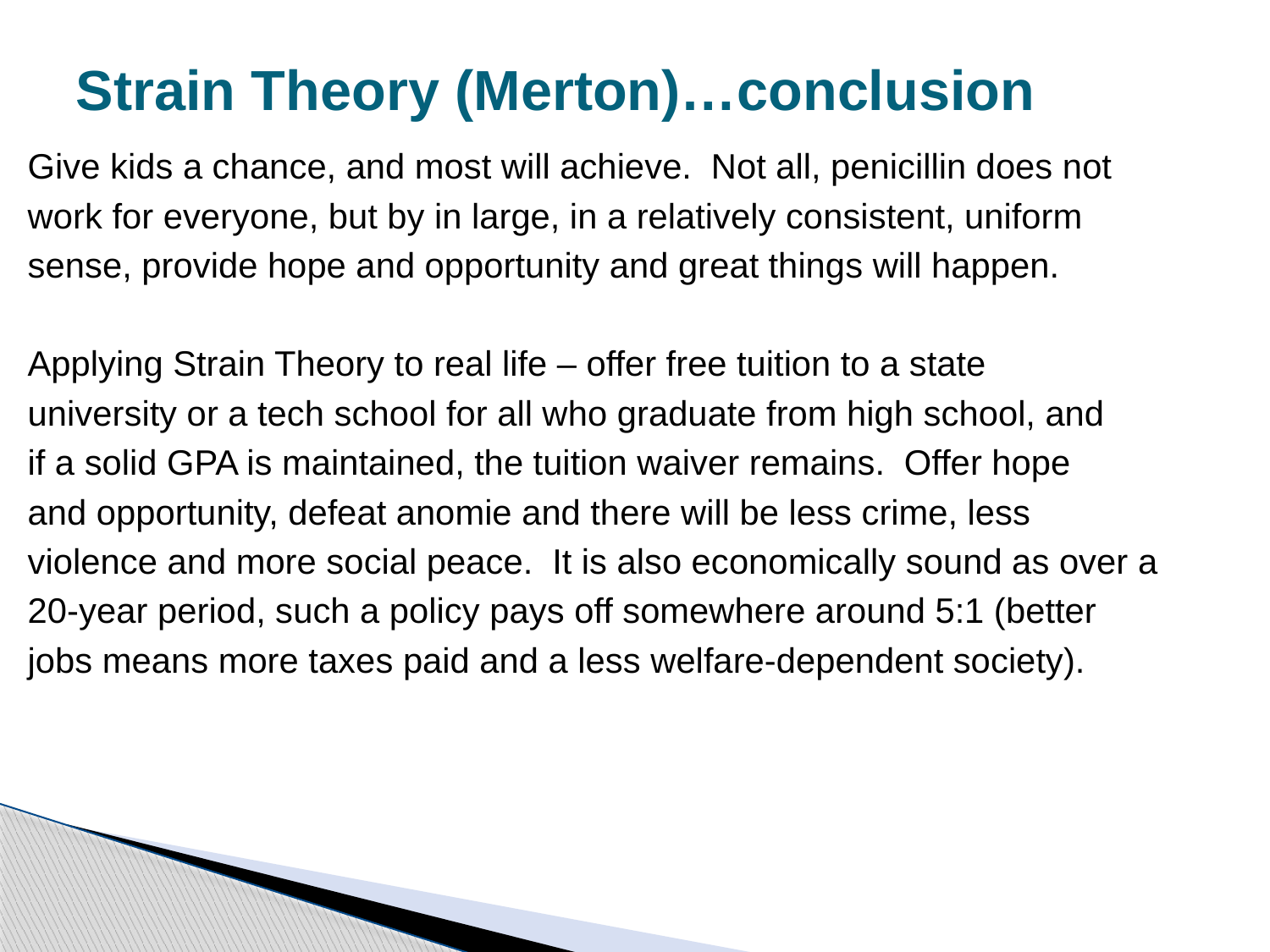

# Strain Theory (Merton)…conclusion
Give kids a chance, and most will achieve.  Not all, penicillin does not
work for everyone, but by in large, in a relatively consistent, uniform
sense, provide hope and opportunity and great things will happen.

Applying Strain Theory to real life – offer free tuition to a state
university or a tech school for all who graduate from high school, and
if a solid GPA is maintained, the tuition waiver remains.  Offer hope
and opportunity, defeat anomie and there will be less crime, less
violence and more social peace.  It is also economically sound as over a
20-year period, such a policy pays off somewhere around 5:1 (better
jobs means more taxes paid and a less welfare-dependent society).